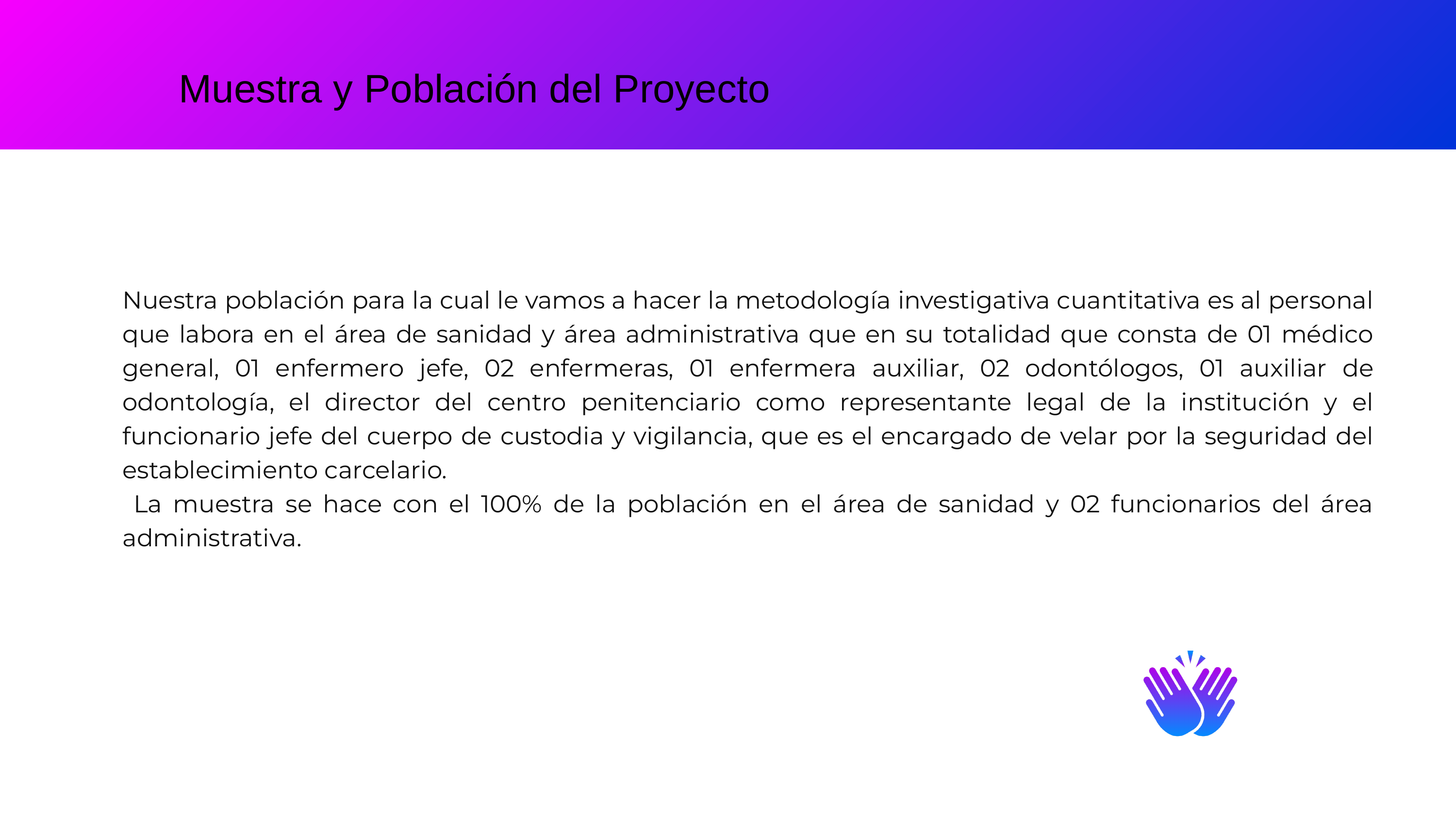

Muestra y Población del Proyecto

Nuestra población para la cual le vamos a hacer la metodología investigativa cuantitativa es al personal que labora en el área de sanidad y área administrativa que en su totalidad que consta de 01 médico general, 01 enfermero jefe, 02 enfermeras, 01 enfermera auxiliar, 02 odontólogos, 01 auxiliar de odontología, el director del centro penitenciario como representante legal de la institución y el funcionario jefe del cuerpo de custodia y vigilancia, que es el encargado de velar por la seguridad del establecimiento carcelario.
 La muestra se hace con el 100% de la población en el área de sanidad y 02 funcionarios del área administrativa.